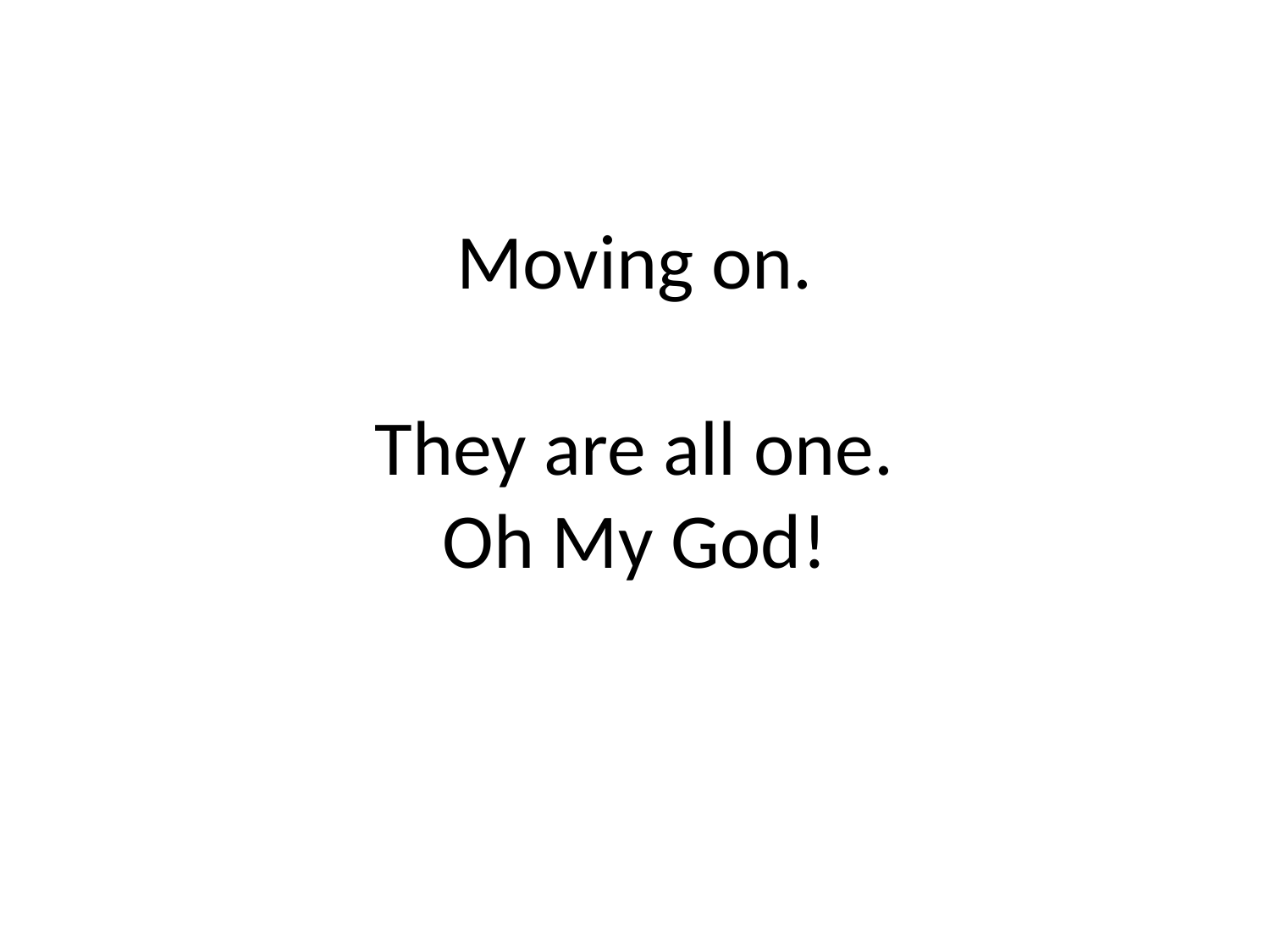

# Moving on.

They are all one.
Oh My God!